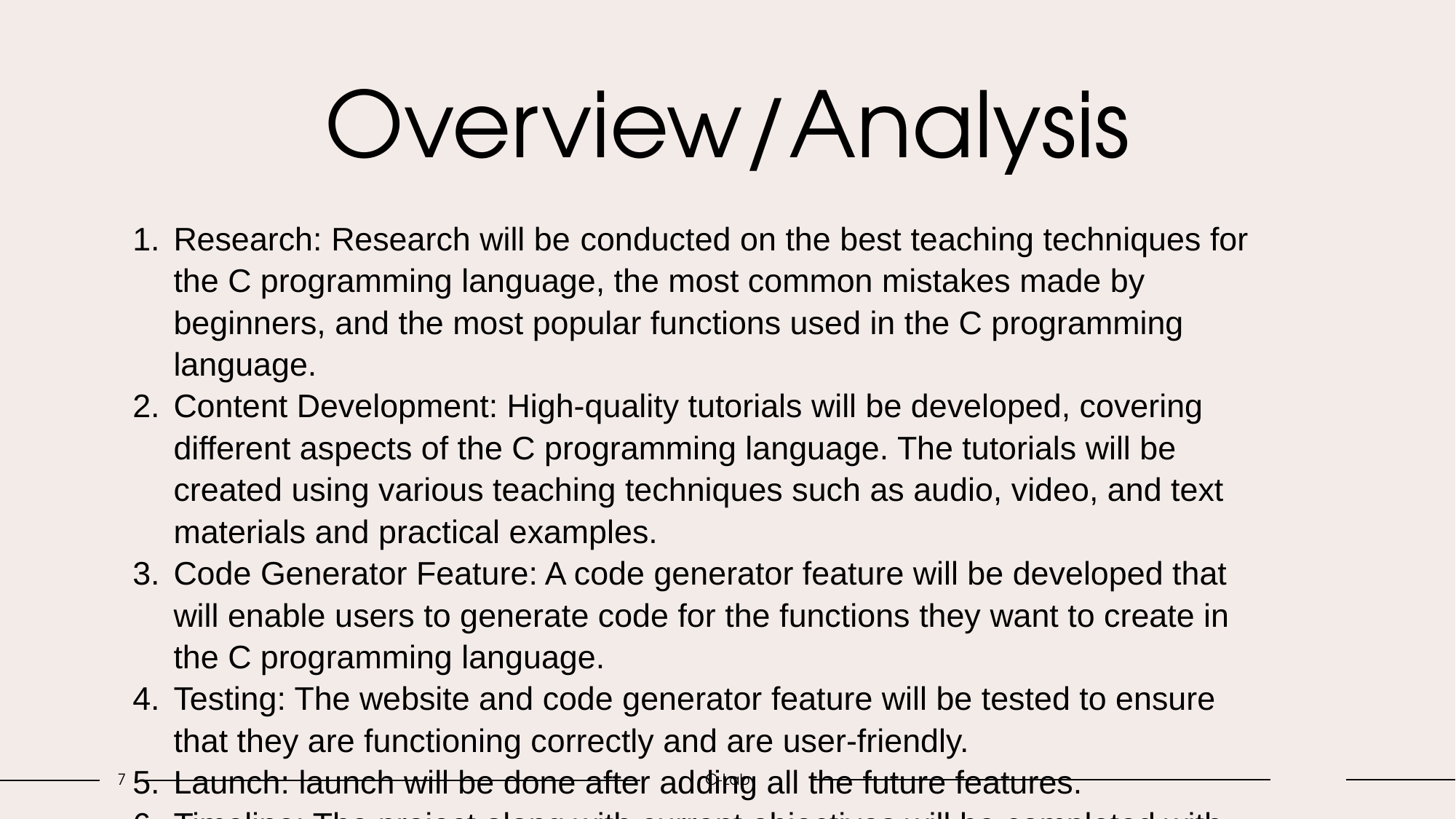

# Overview/Analysis
Research: Research will be conducted on the best teaching techniques for the C programming language, the most common mistakes made by beginners, and the most popular functions used in the C programming language.
Content Development: High-quality tutorials will be developed, covering different aspects of the C programming language. The tutorials will be created using various teaching techniques such as audio, video, and text materials and practical examples.
Code Generator Feature: A code generator feature will be developed that will enable users to generate code for the functions they want to create in the C programming language.
Testing: The website and code generator feature will be tested to ensure that they are functioning correctly and are user-friendly.
Launch: launch will be done after adding all the future features.
Timeline: The project along with current objectives will be completed with-in 3-4 months.
7
C-Lab